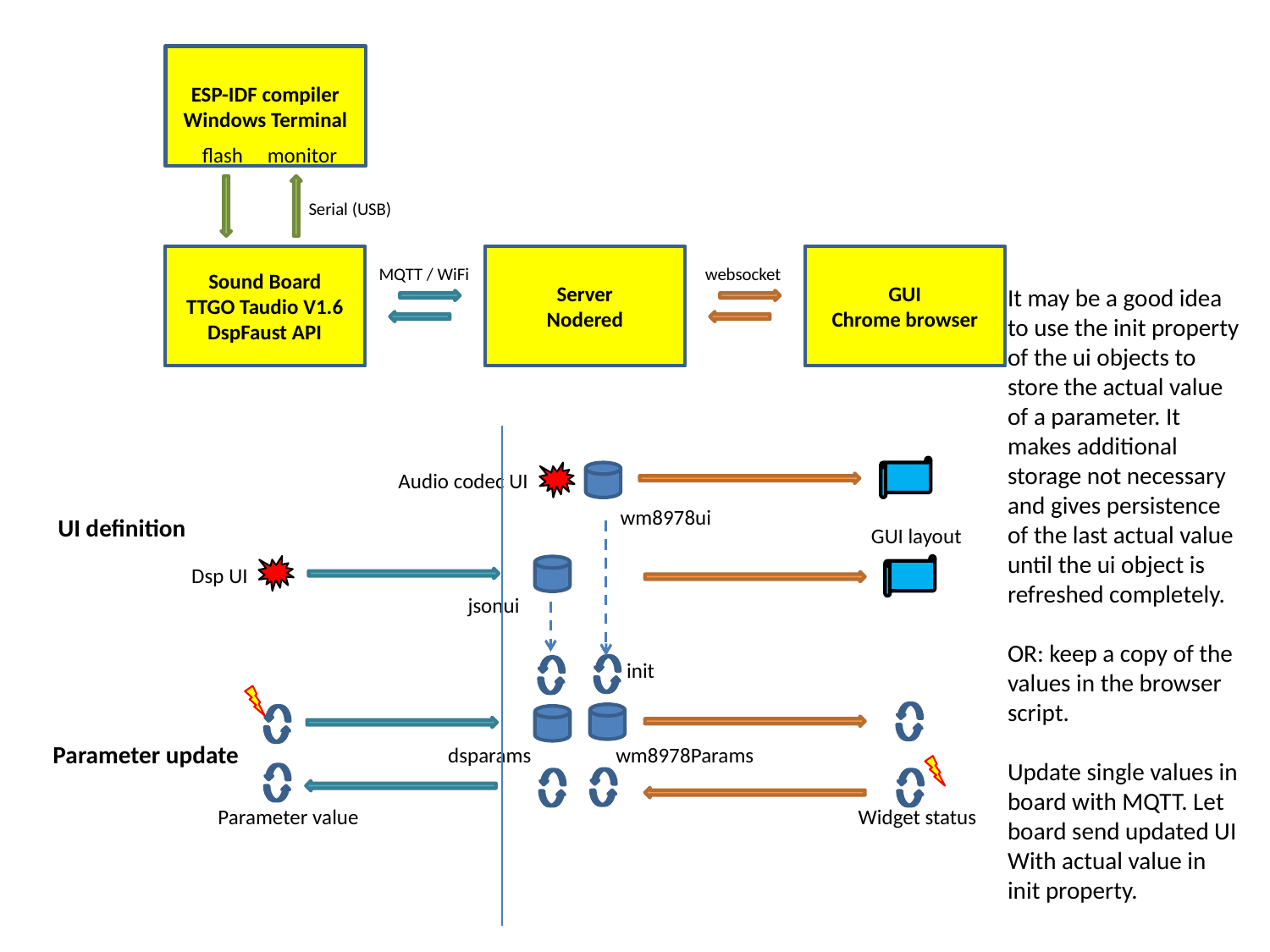

ESP-IDF compiler
Windows Terminal
flash     monitor

Serial (USB)
Sound Board
TTGO Taudio V1.6
DspFaust API
Server
Nodered
GUI
Chrome browser
MQTT / WiFi
websocket
It may be a good idea to use the init property of the ui objects to store the actual value of a parameter. It makes additional storage not necessary and gives persistence of the last actual value until the ui object is refreshed completely.

OR: keep a copy of the values in the browser script.

Update single values in board with MQTT. Let board send updated UI
With actual value in  init property.

Audio codec UI

wm8978ui
UI definition
GUI layout
Dsp UI

jsonui
init

wm8978Params

dsparams

Parameter update

Parameter value
Widget status